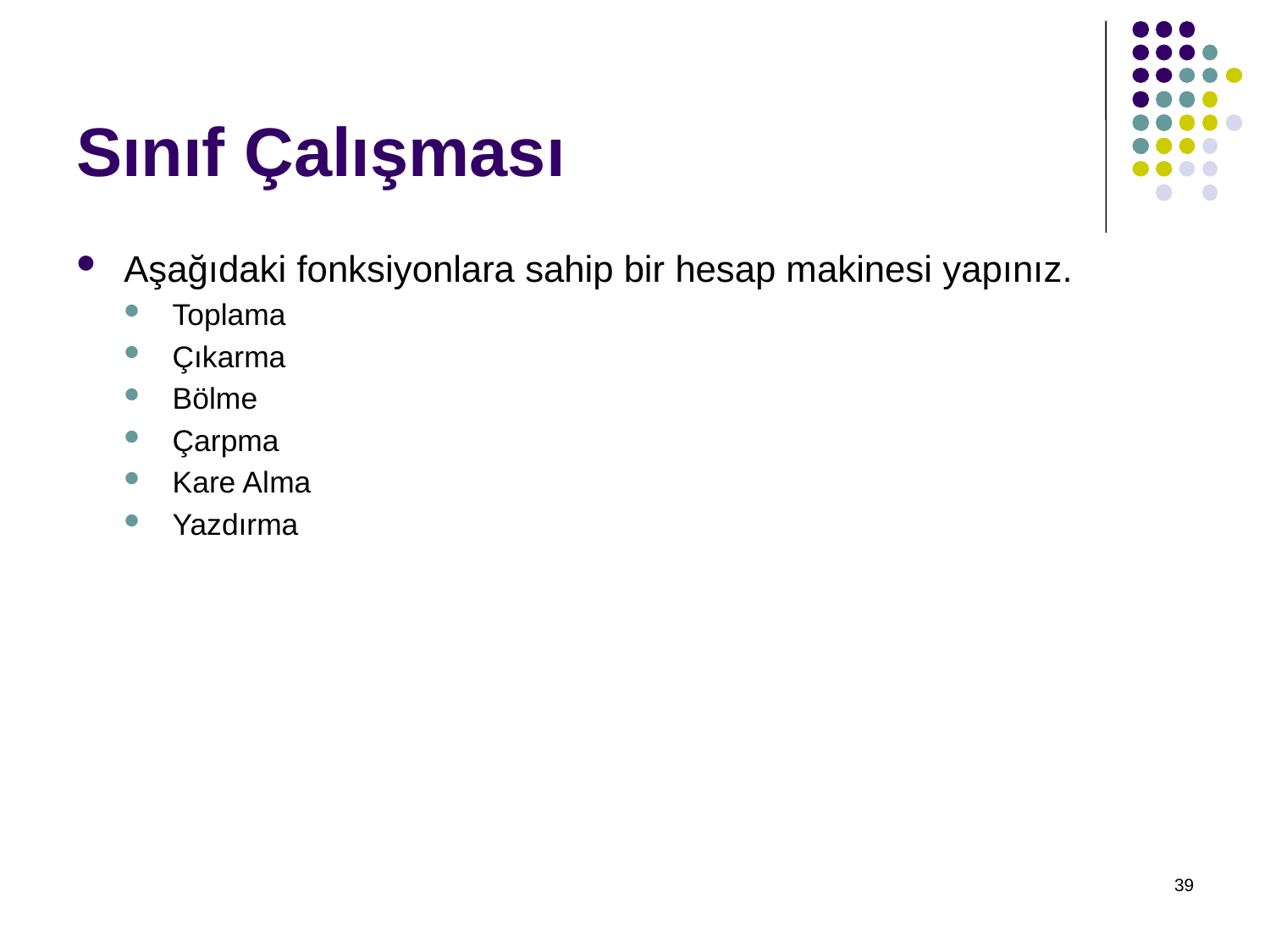

# Sınıf Çalışması
Aşağıdaki fonksiyonlara sahip bir hesap makinesi yapınız.
Toplama
Çıkarma
Bölme
Çarpma
Kare Alma
Yazdırma

39